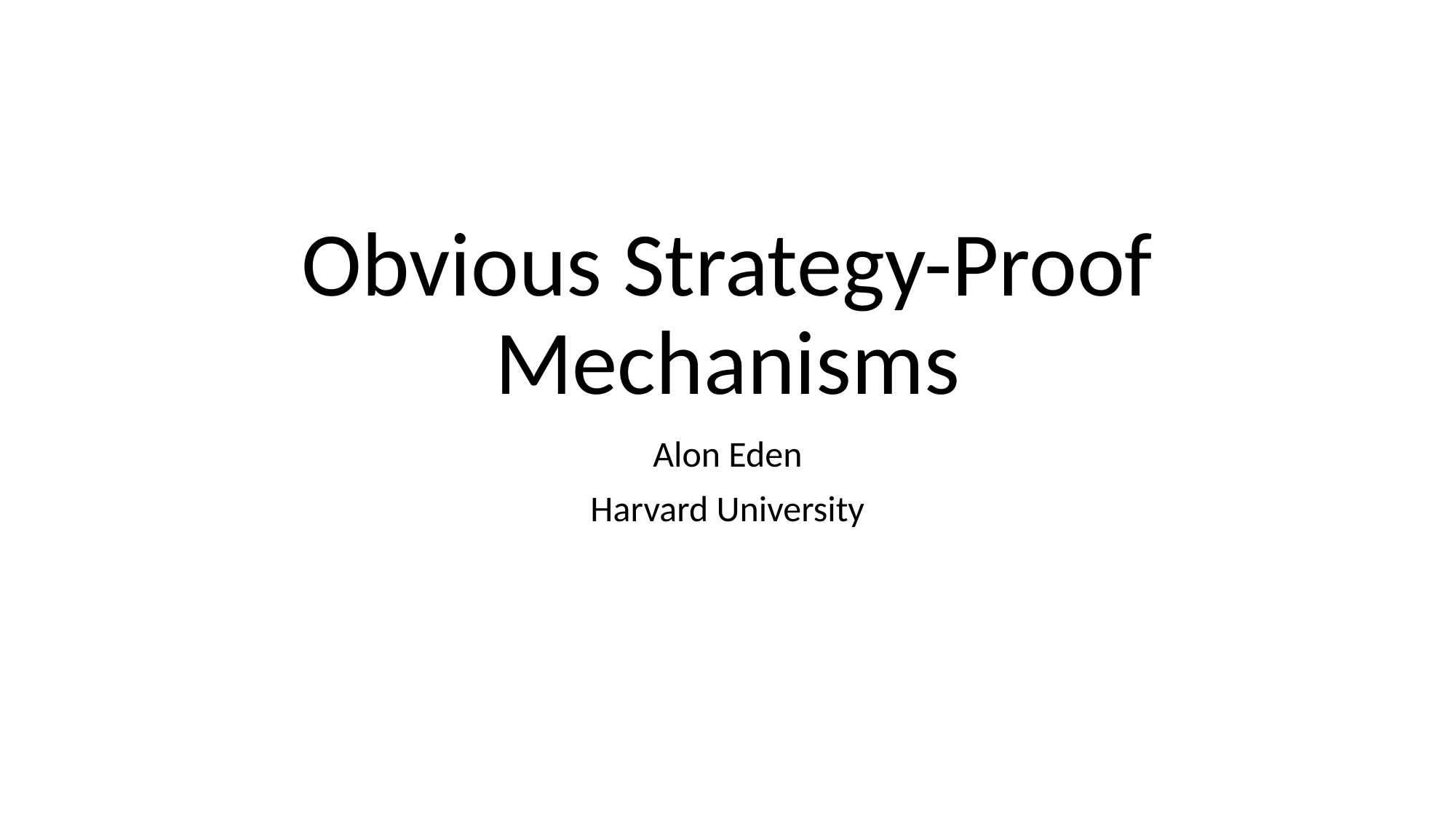

# Obvious Strategy-Proof Mechanisms
Alon Eden
Harvard University